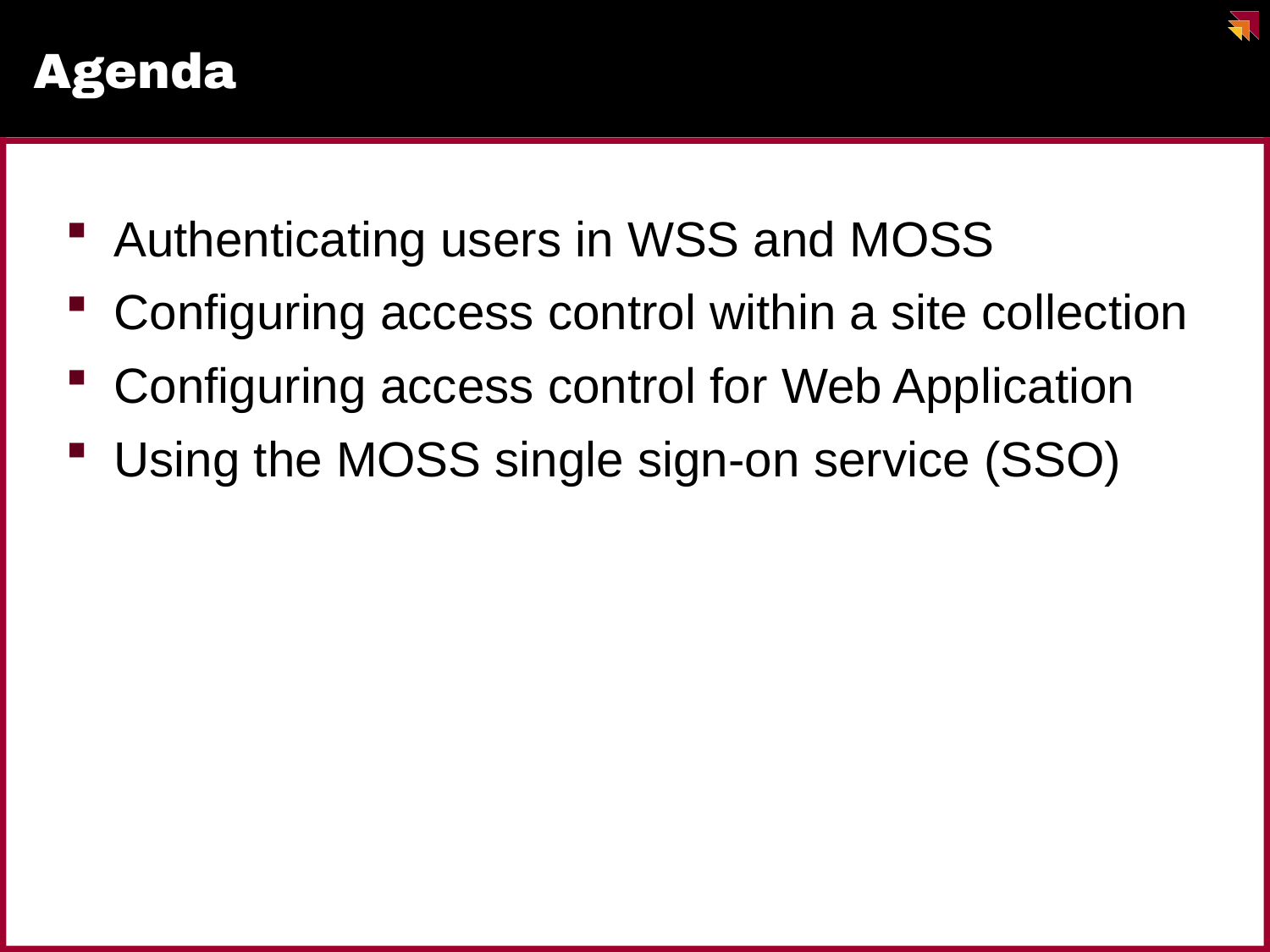

# Agenda
Authenticating users in WSS and MOSS
Configuring access control within a site collection
Configuring access control for Web Application
Using the MOSS single sign-on service (SSO)